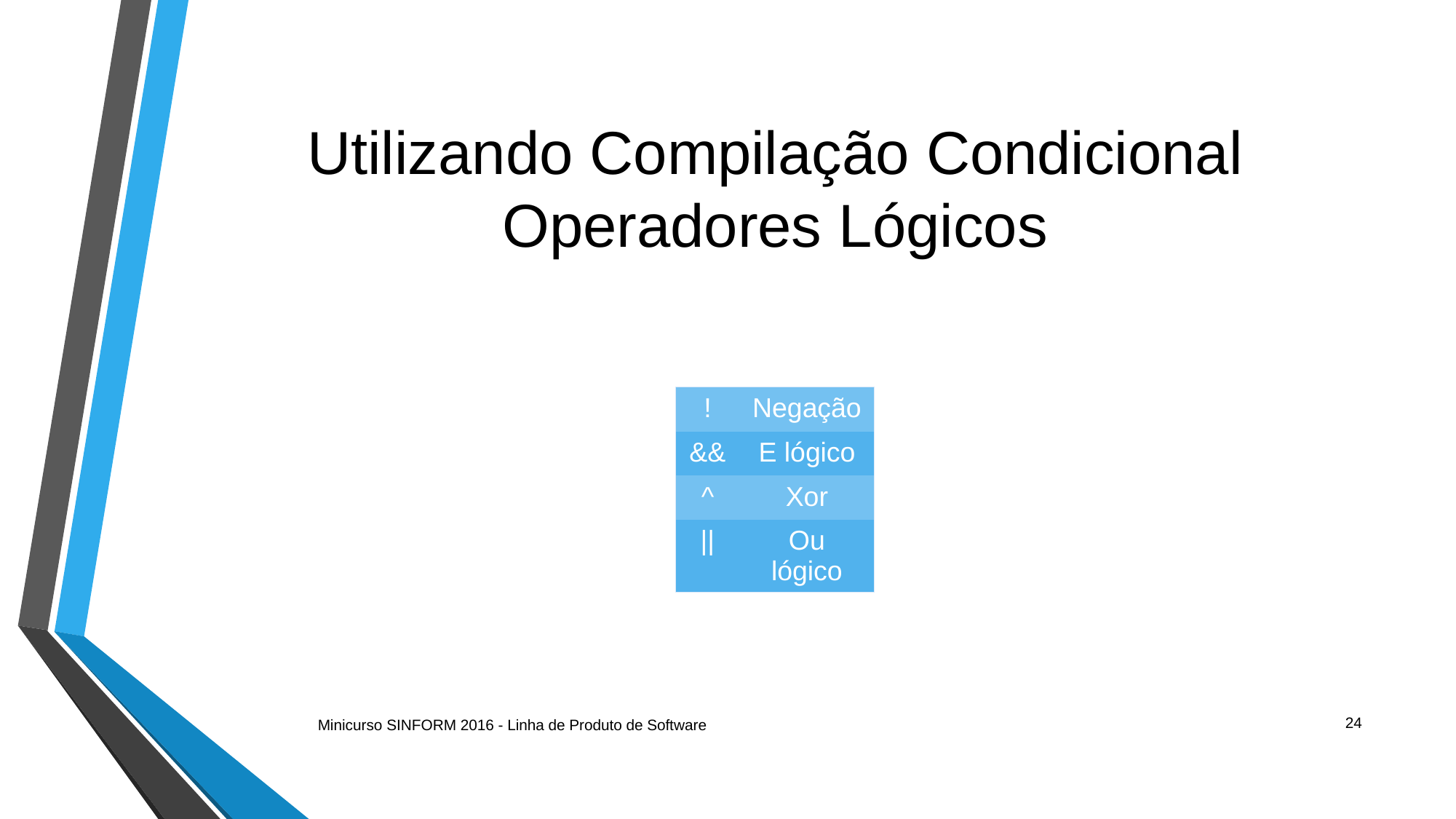

# Utilizando Compilação Condicional Operadores Lógicos
| ! | Negação |
| --- | --- |
| && | E lógico |
| ^ | Xor |
| || | Ou lógico |
24
Minicurso SINFORM 2016 - Linha de Produto de Software